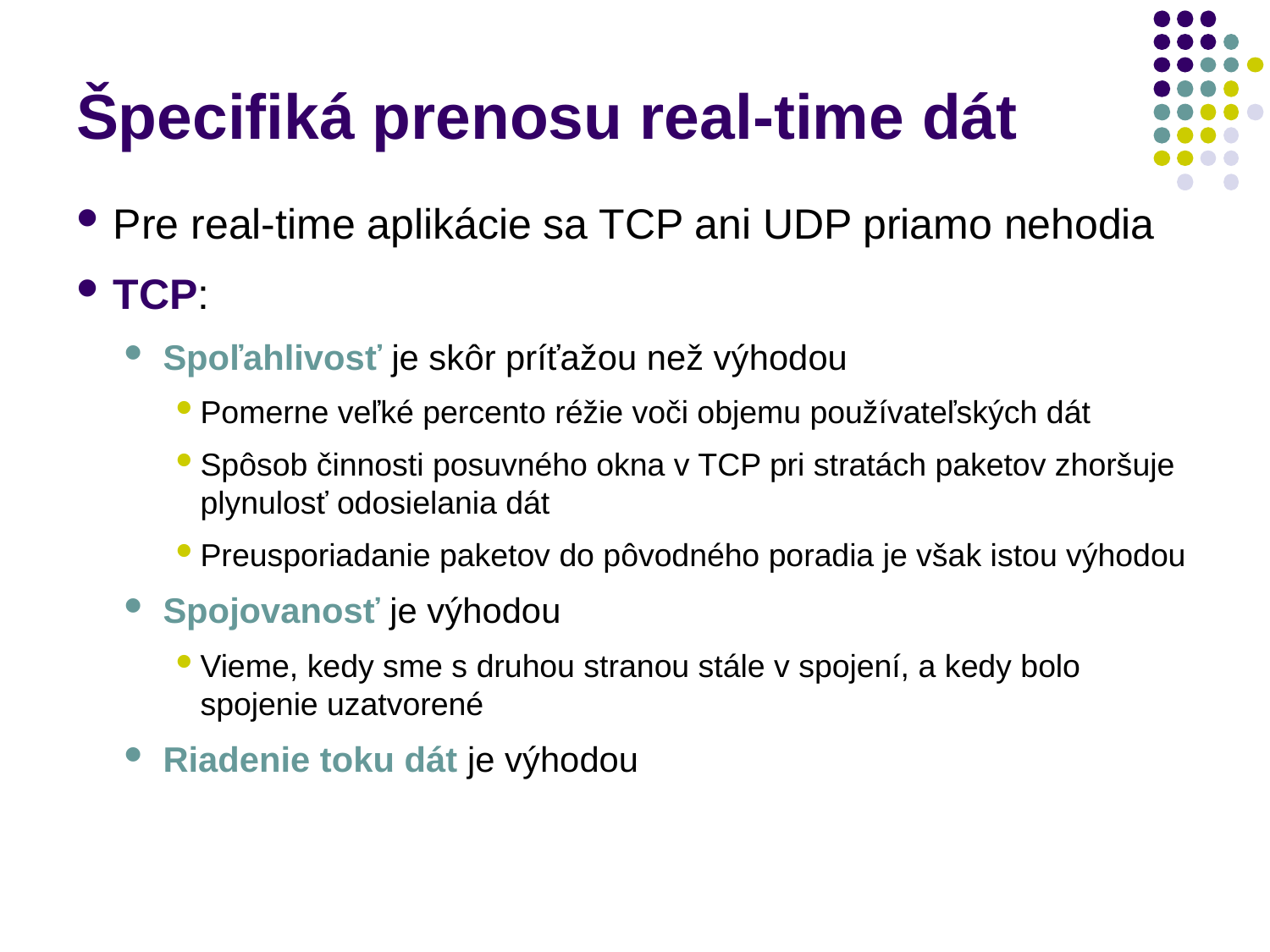

# Špecifiká prenosu real-time dát
Pre real-time aplikácie sa TCP ani UDP priamo nehodia
TCP:
Spoľahlivosť je skôr príťažou než výhodou
Pomerne veľké percento réžie voči objemu používateľských dát
Spôsob činnosti posuvného okna v TCP pri stratách paketov zhoršuje plynulosť odosielania dát
Preusporiadanie paketov do pôvodného poradia je však istou výhodou
Spojovanosť je výhodou
Vieme, kedy sme s druhou stranou stále v spojení, a kedy bolo spojenie uzatvorené
Riadenie toku dát je výhodou